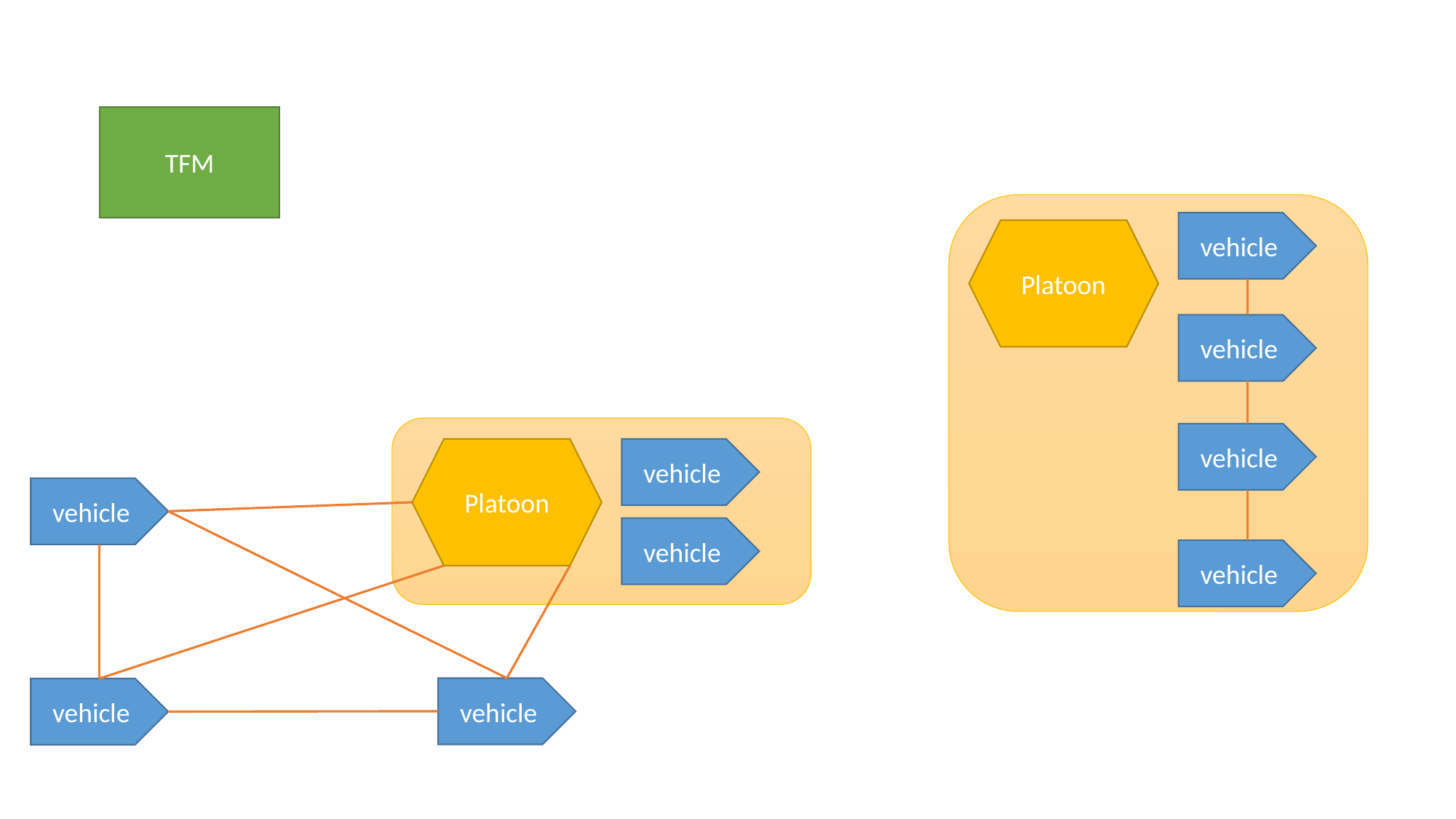

TFM

vehicle
Platoon
vehicle
vehicle
vehicle

Platoon
vehicle
vehicle
vehicle
vehicle
vehicle